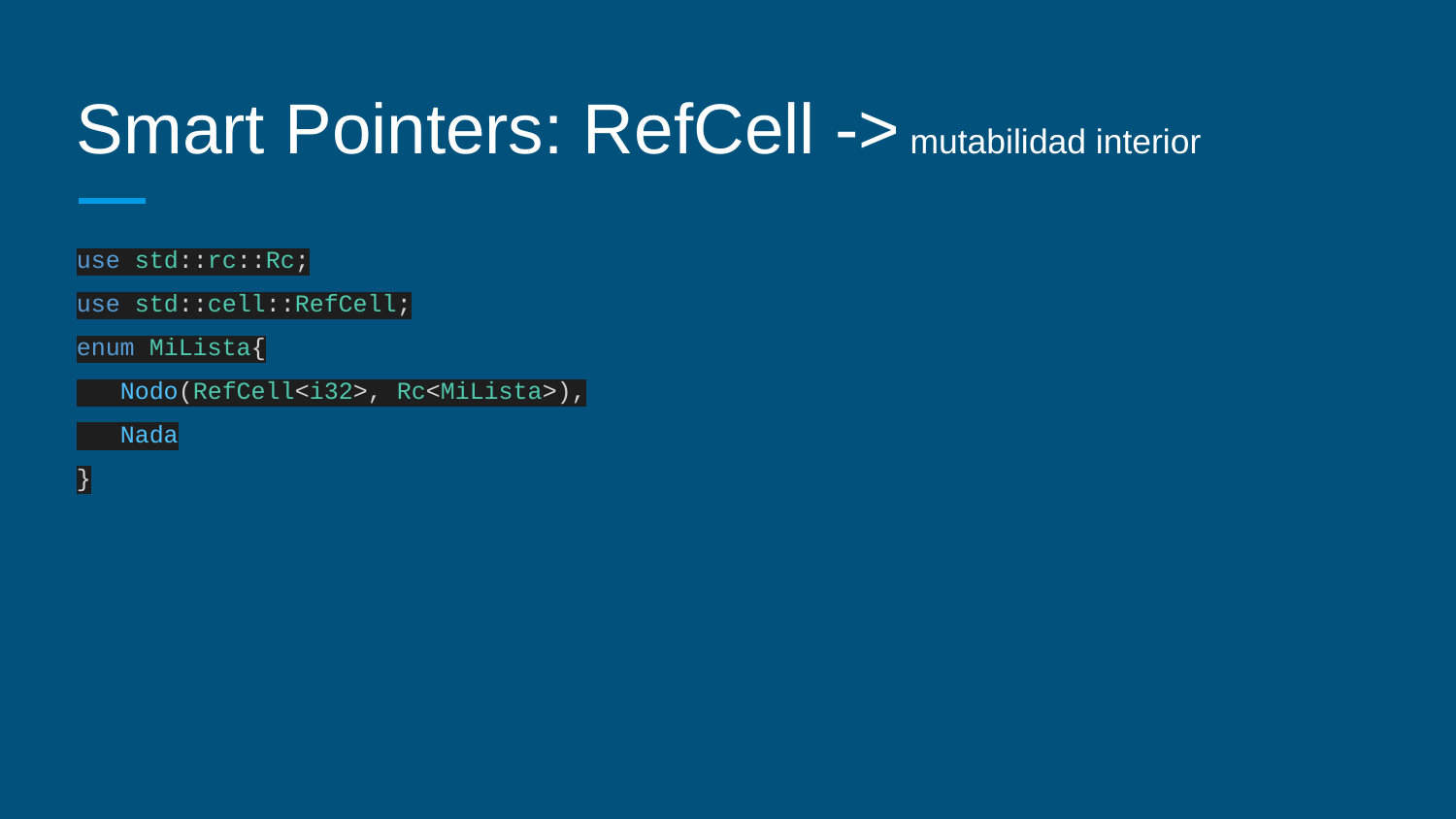

# Smart Pointers: RefCell -> mutabilidad interior
use std::rc::Rc;
use std::cell::RefCell;
enum MiLista{
   Nodo(RefCell<i32>, Rc<MiLista>),
   Nada
}